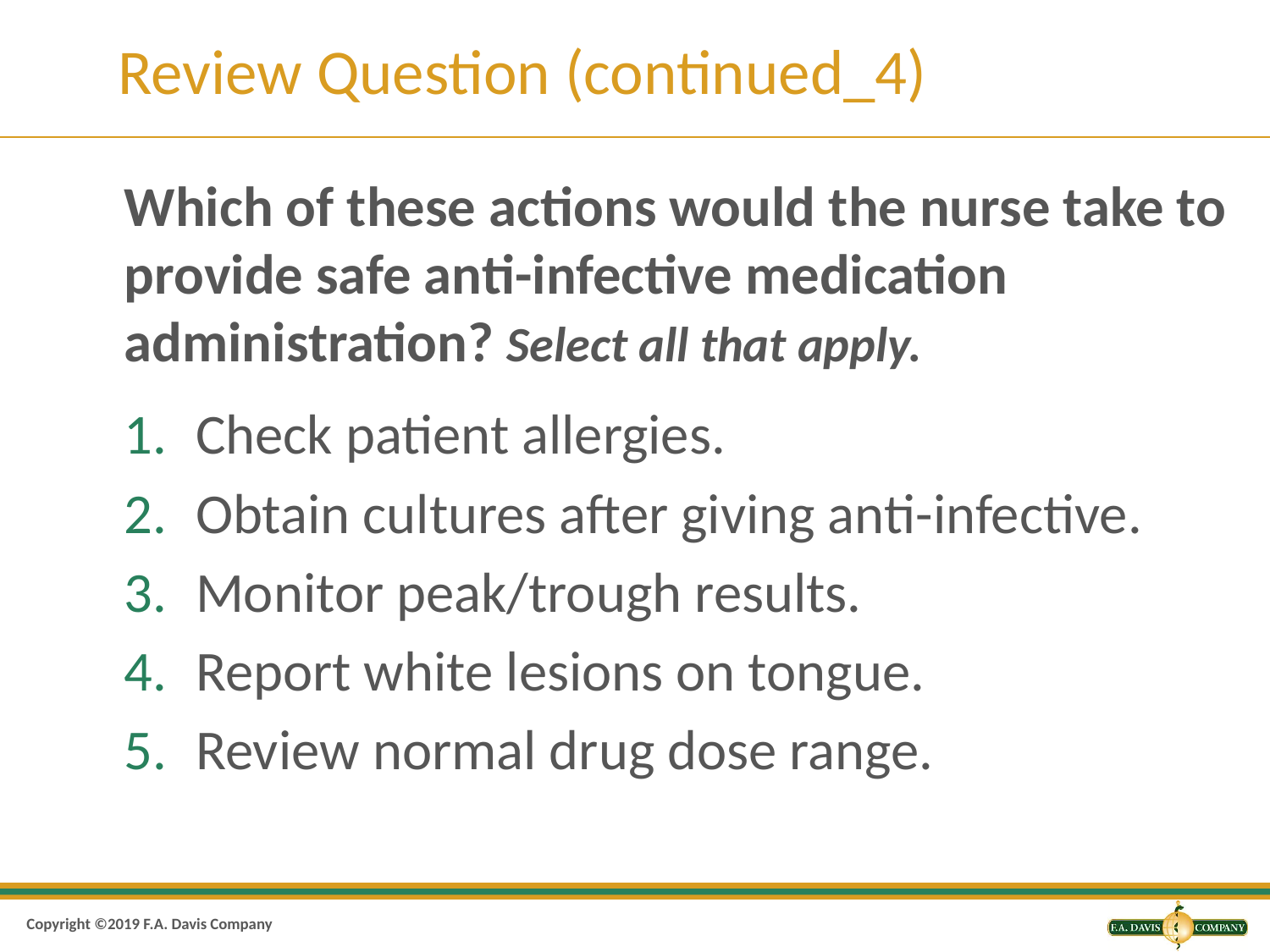

# Review Question (continued_4)
Which of these actions would the nurse take to provide safe anti-infective medication administration? Select all that apply.
Check patient allergies.
Obtain cultures after giving anti-infective.
Monitor peak/trough results.
Report white lesions on tongue.
Review normal drug dose range.